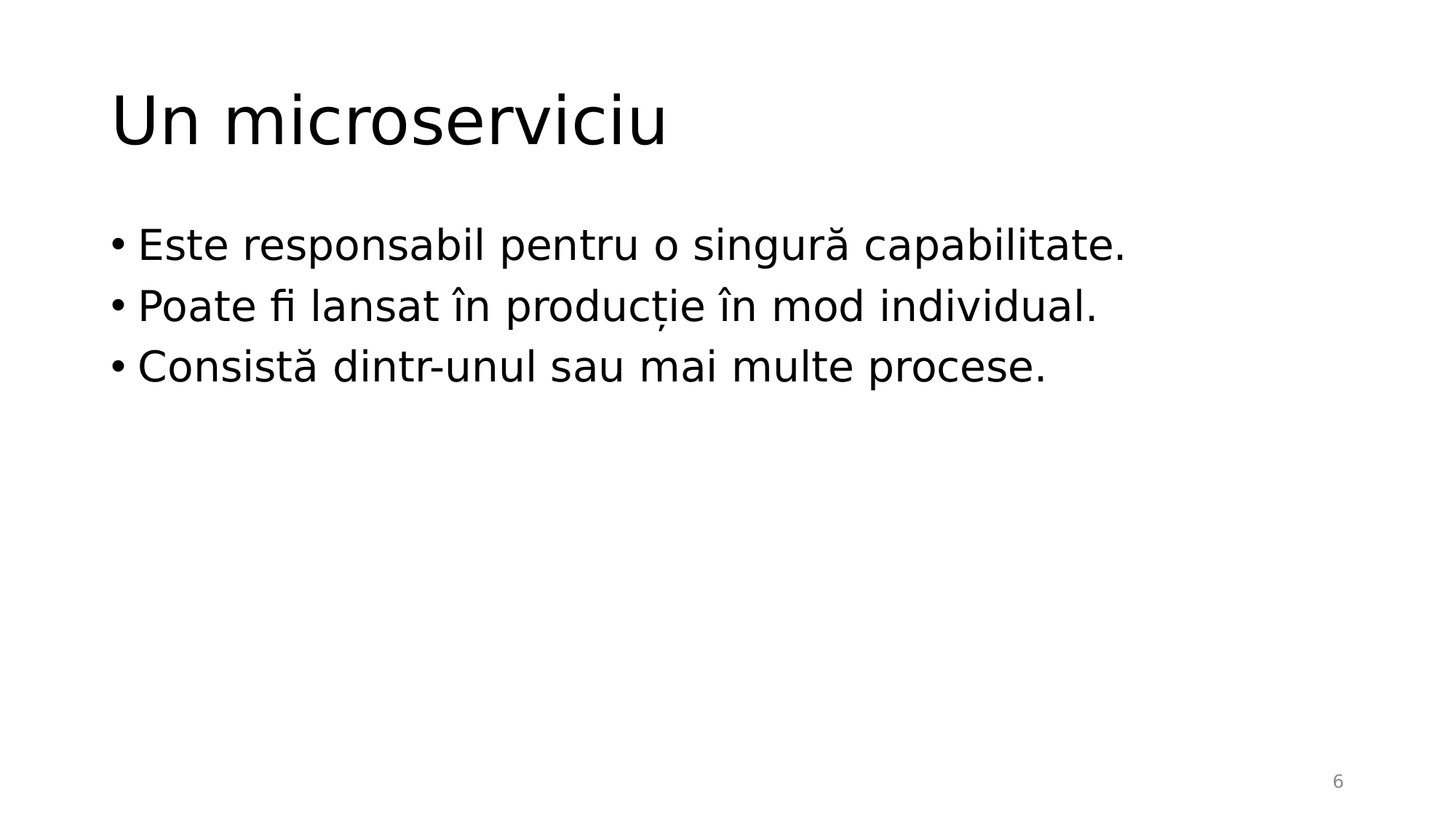

# Un microserviciu
Este responsabil pentru o singură capabilitate.
Poate fi lansat în producție în mod individual.
Consistă dintr-unul sau mai multe procese.

6